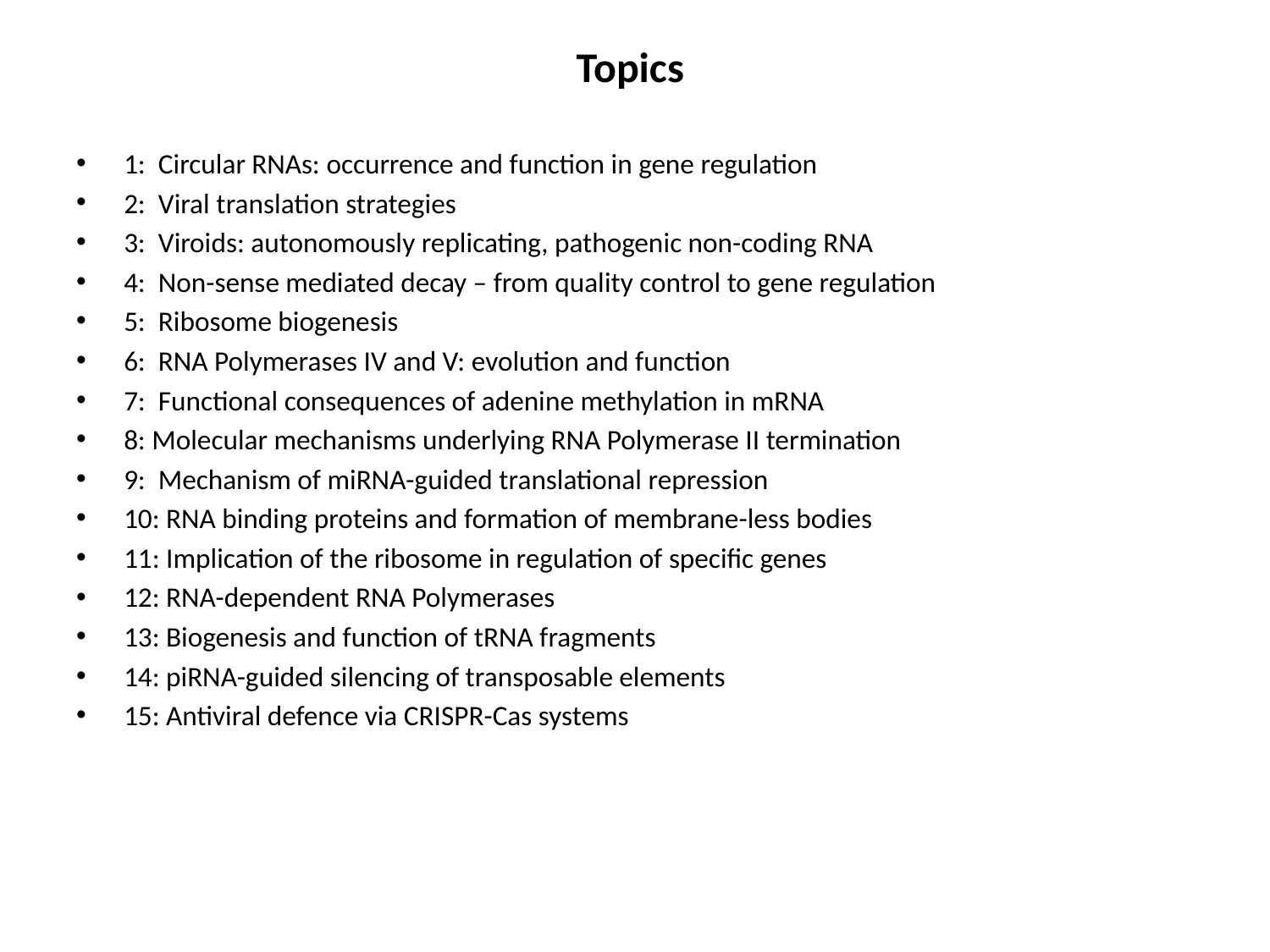

# Topics

1:  Circular RNAs: occurrence and function in gene regulation
2:  Viral translation strategies
3:  Viroids: autonomously replicating, pathogenic non-coding RNA
4:  Non-sense mediated decay – from quality control to gene regulation
5:  Ribosome biogenesis
6:  RNA Polymerases IV and V: evolution and function
7:  Functional consequences of adenine methylation in mRNA
8: Molecular mechanisms underlying RNA Polymerase II termination
9:  Mechanism of miRNA-guided translational repression
10: RNA binding proteins and formation of membrane-less bodies
11: Implication of the ribosome in regulation of specific genes
12: RNA-dependent RNA Polymerases
13: Biogenesis and function of tRNA fragments
14: piRNA-guided silencing of transposable elements
15: Antiviral defence via CRISPR-Cas systems